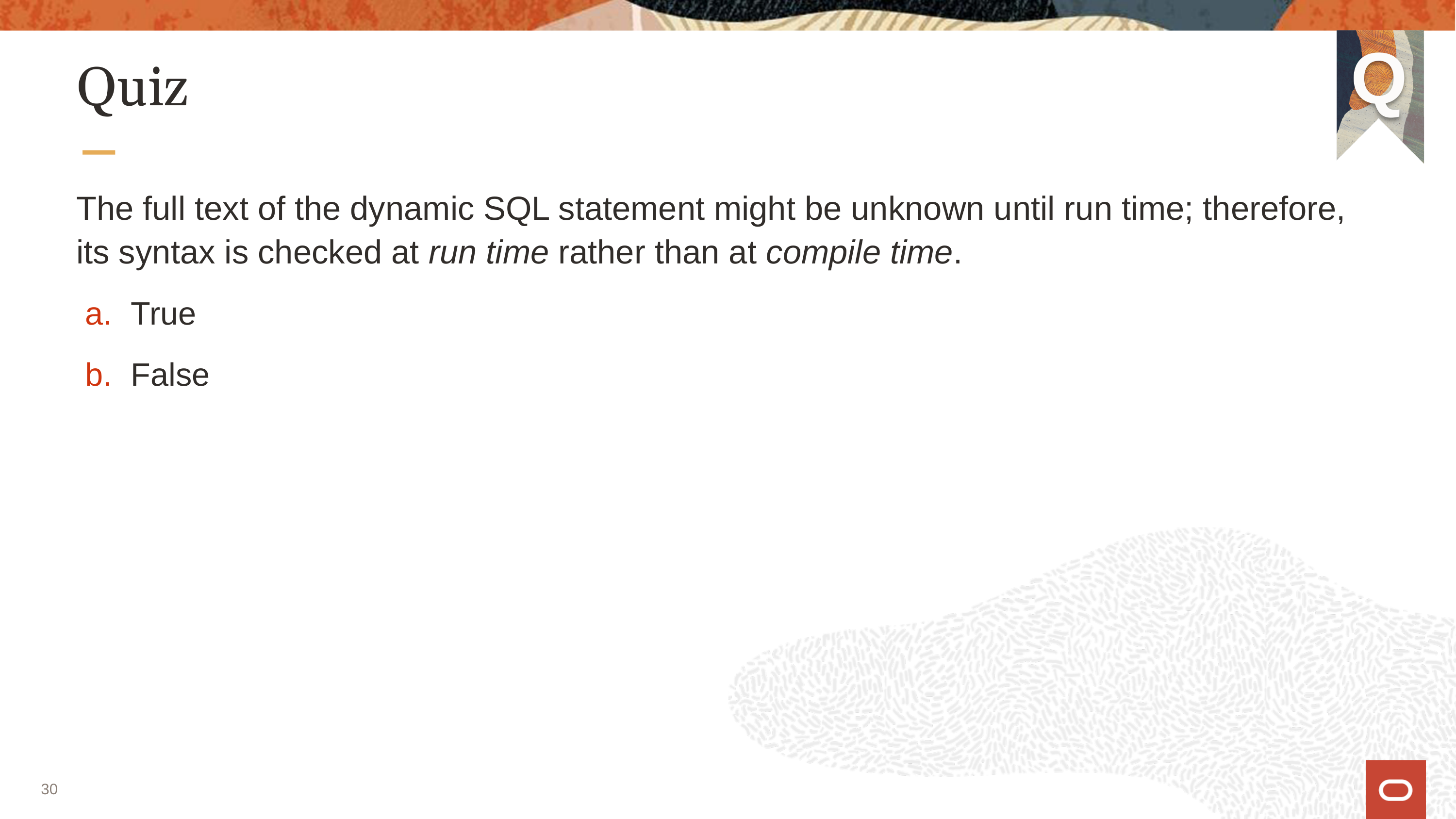

# Quiz
The full text of the dynamic SQL statement might be unknown until run time; therefore, its syntax is checked at run time rather than at compile time.
True
False